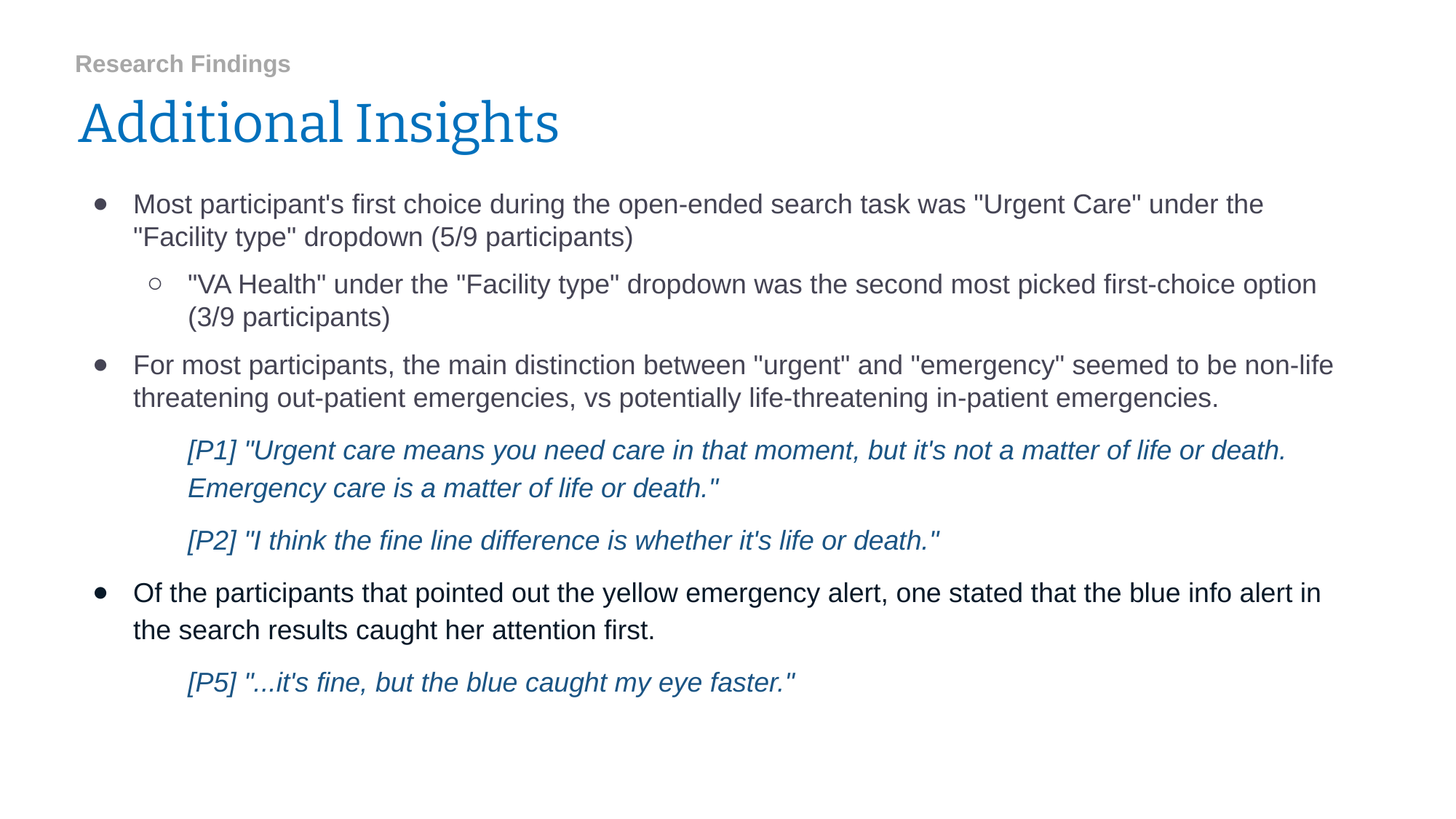

Research Findings
# Additional Insights
Most participant's first choice during the open-ended search task was "Urgent Care" under the "Facility type" dropdown (5/9 participants)
"VA Health" under the "Facility type" dropdown was the second most picked first-choice option (3/9 participants)
For most participants, the main distinction between "urgent" and "emergency" seemed to be non-life threatening out-patient emergencies, vs potentially life-threatening in-patient emergencies.
[P1] "Urgent care means you need care in that moment, but it's not a matter of life or death. Emergency care is a matter of life or death."
[P2] "I think the fine line difference is whether it's life or death."
Of the participants that pointed out the yellow emergency alert, one stated that the blue info alert in the search results caught her attention first.
[P5] "...it's fine, but the blue caught my eye faster."